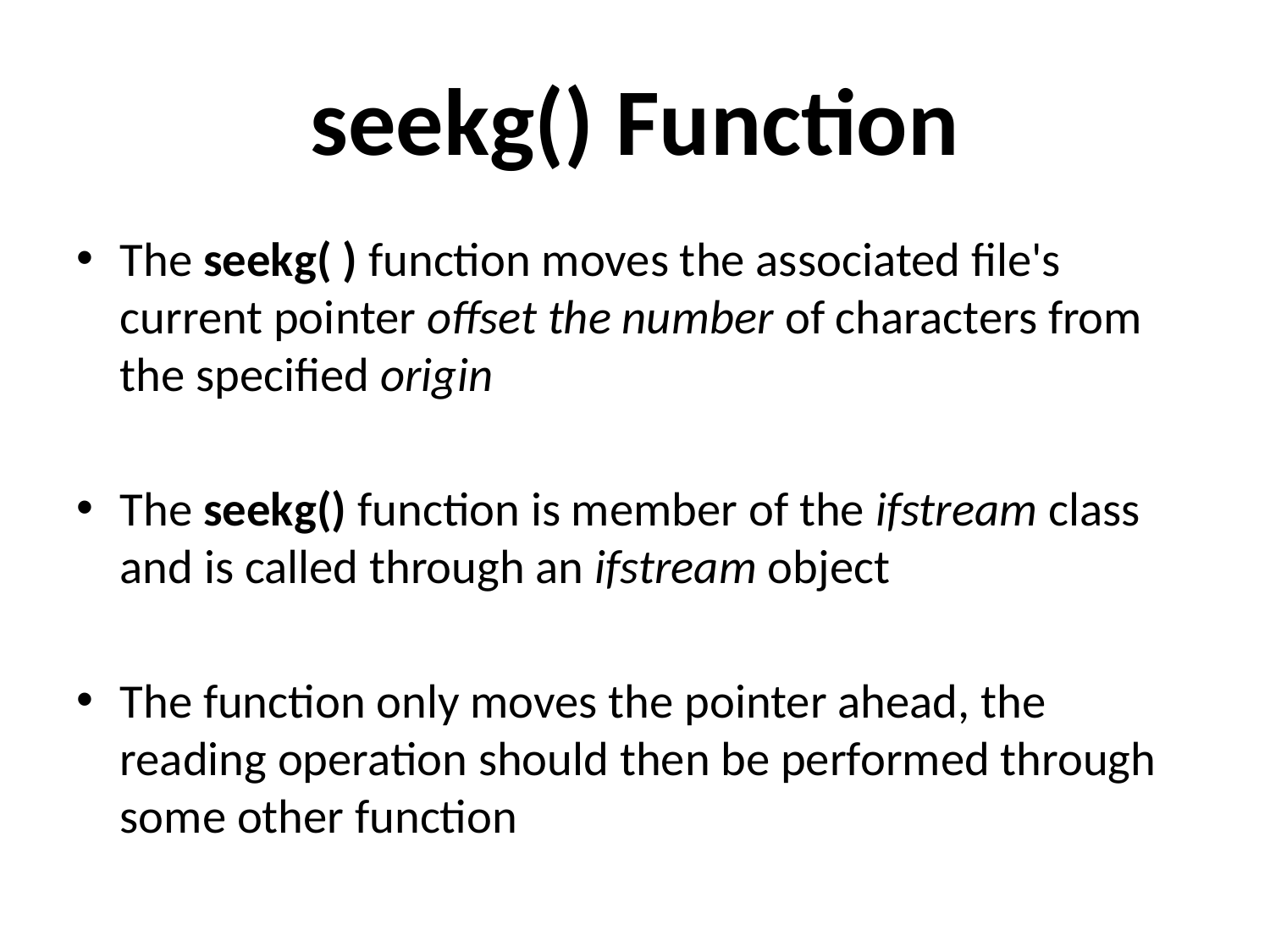

# seekg() Function
The seekg( ) function moves the associated file's current pointer offset the number of characters from the specified origin

The seekg() function is member of the ifstream class and is called through an ifstream object

The function only moves the pointer ahead, the reading operation should then be performed through some other function